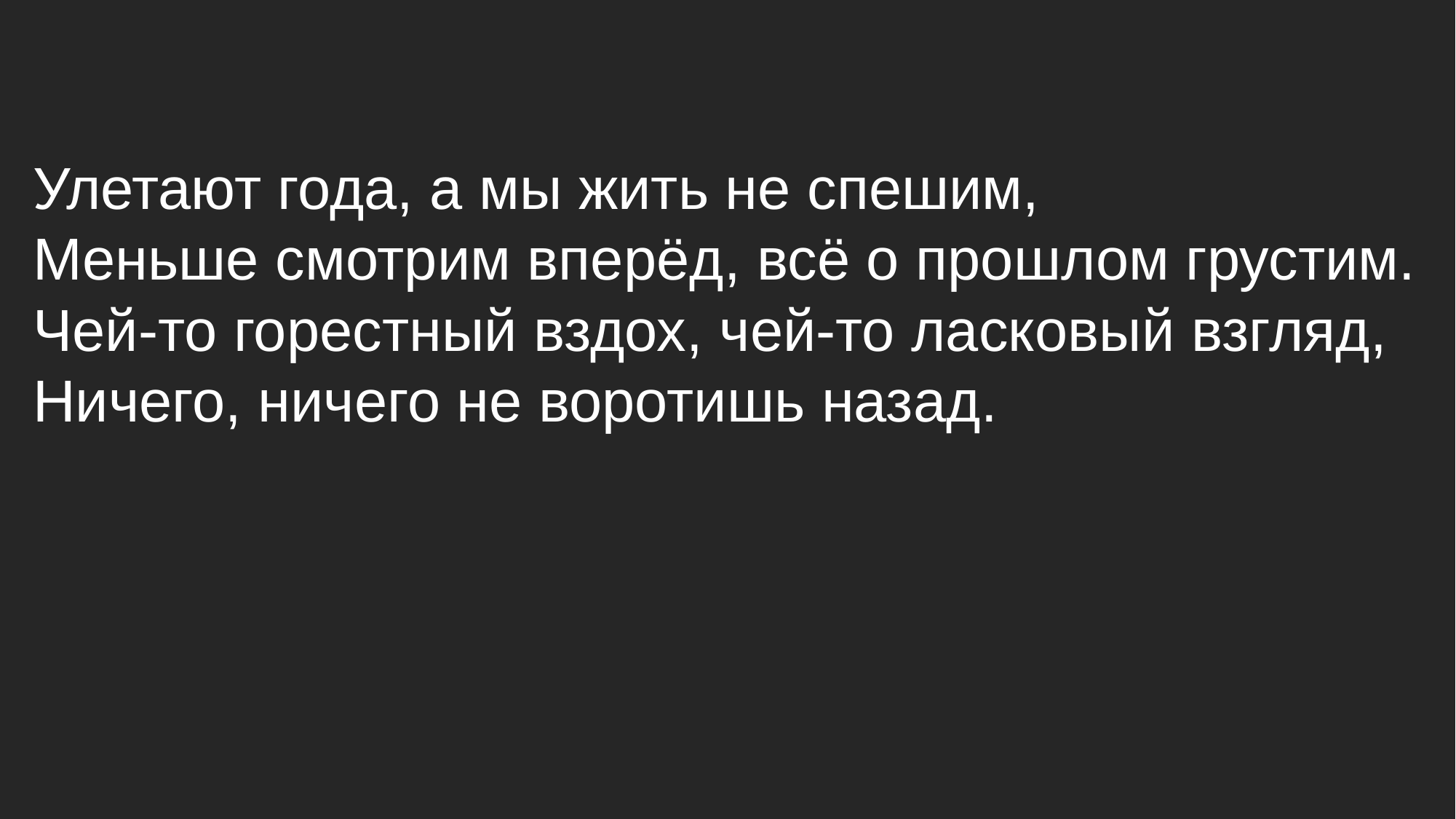

Улетают года, а мы жить не спешим,
Меньше смотрим вперёд, всё о прошлом грустим.
Чей-то горестный вздох, чей-то ласковый взгляд,
Ничего, ничего не воротишь назад.